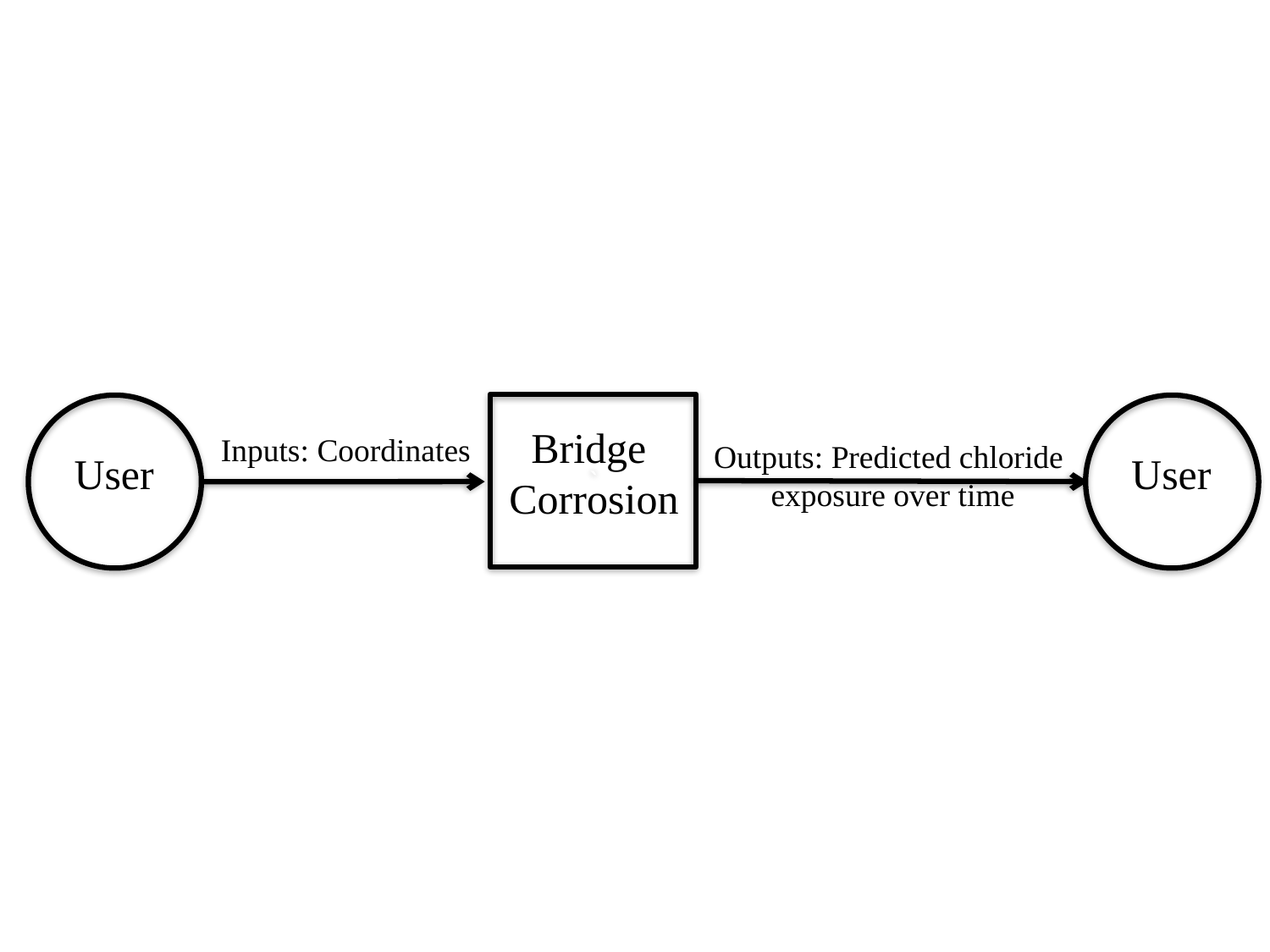

`
Bridge
Corrosion

User

User
Inputs: Coordinates
Outputs: Predicted chloride
exposure over time